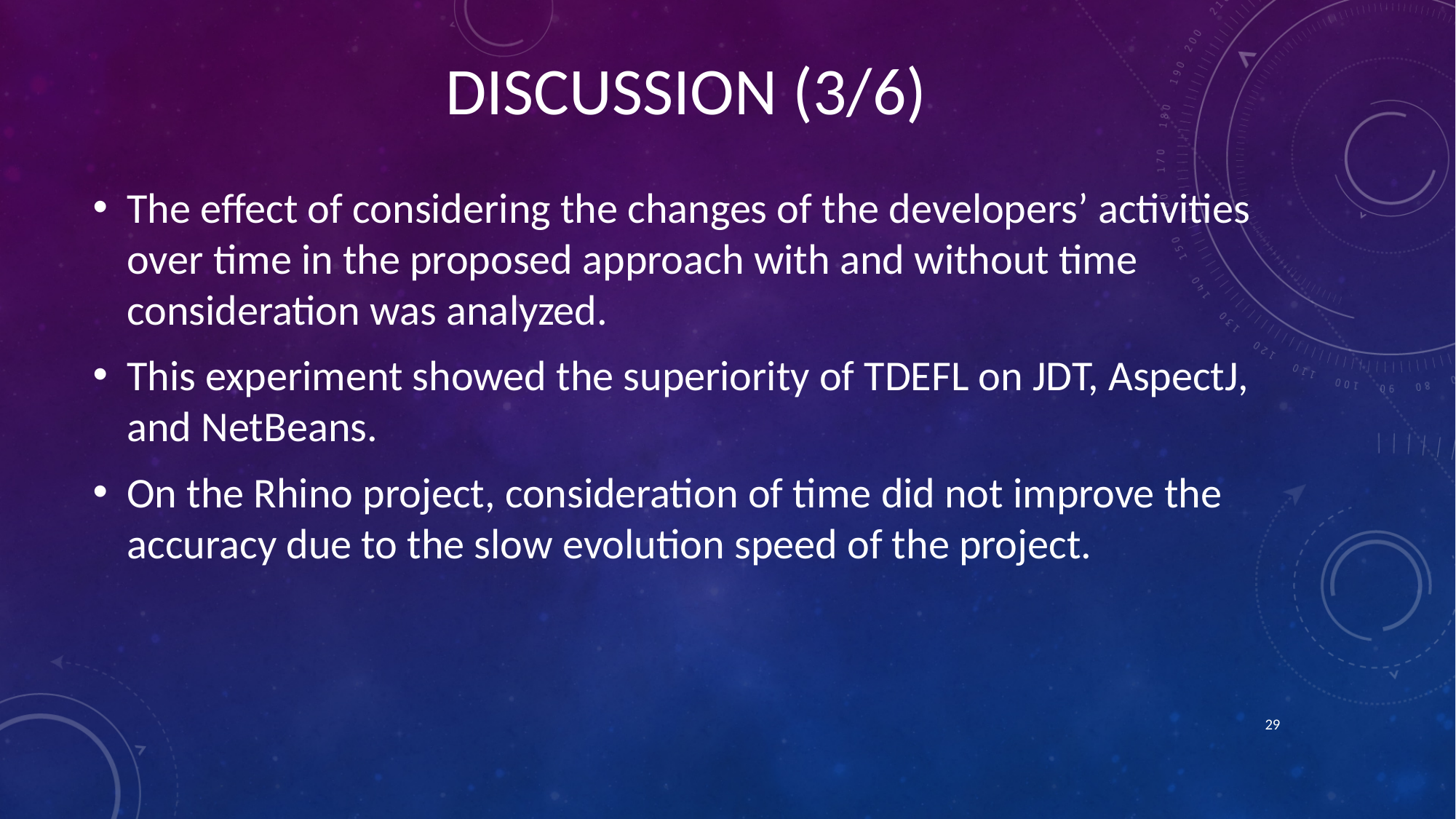

# Discussion (3/6)
The effect of considering the changes of the developers’ activities over time in the proposed approach with and without time consideration was analyzed.
This experiment showed the superiority of TDEFL on JDT, AspectJ, and NetBeans.
On the Rhino project, consideration of time did not improve the accuracy due to the slow evolution speed of the project.

29